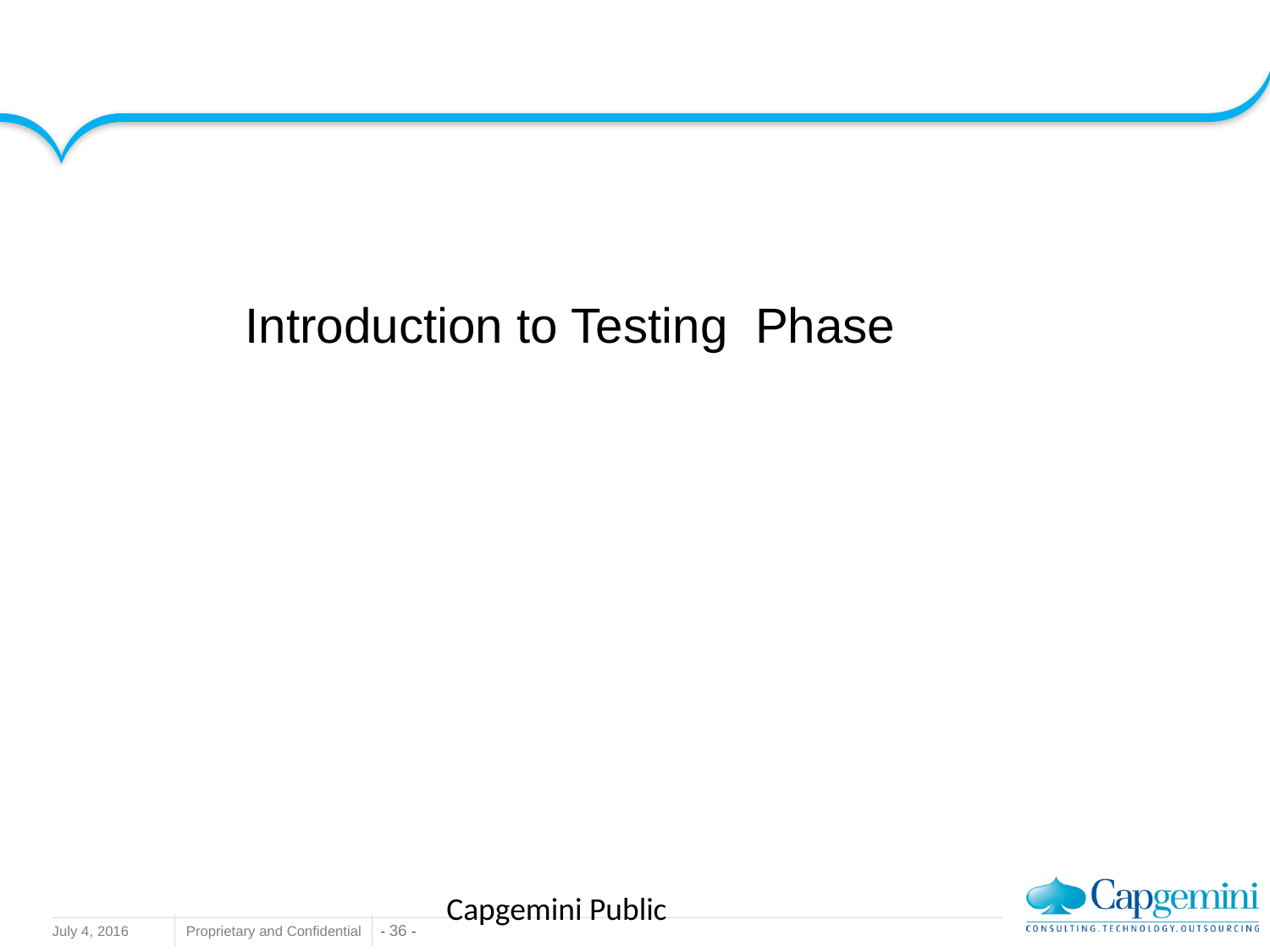

# Introduction to Testing  Phase
Capgemini Public